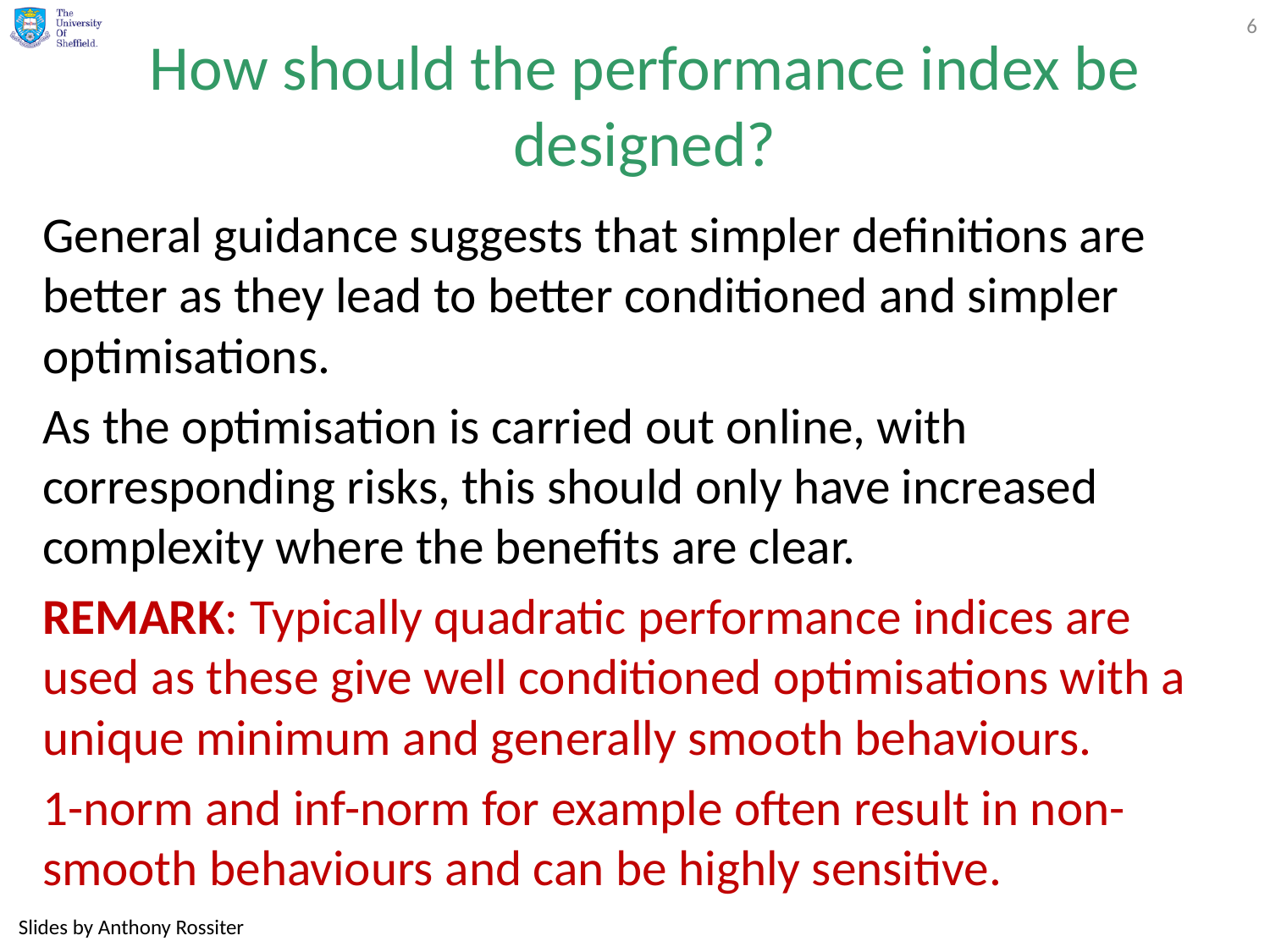

6
# How should the performance index be designed?
General guidance suggests that simpler definitions are better as they lead to better conditioned and simpler optimisations.
As the optimisation is carried out online, with corresponding risks, this should only have increased complexity where the benefits are clear.
REMARK: Typically quadratic performance indices are used as these give well conditioned optimisations with a unique minimum and generally smooth behaviours.
1-norm and inf-norm for example often result in non-smooth behaviours and can be highly sensitive.

Slides by Anthony Rossiter